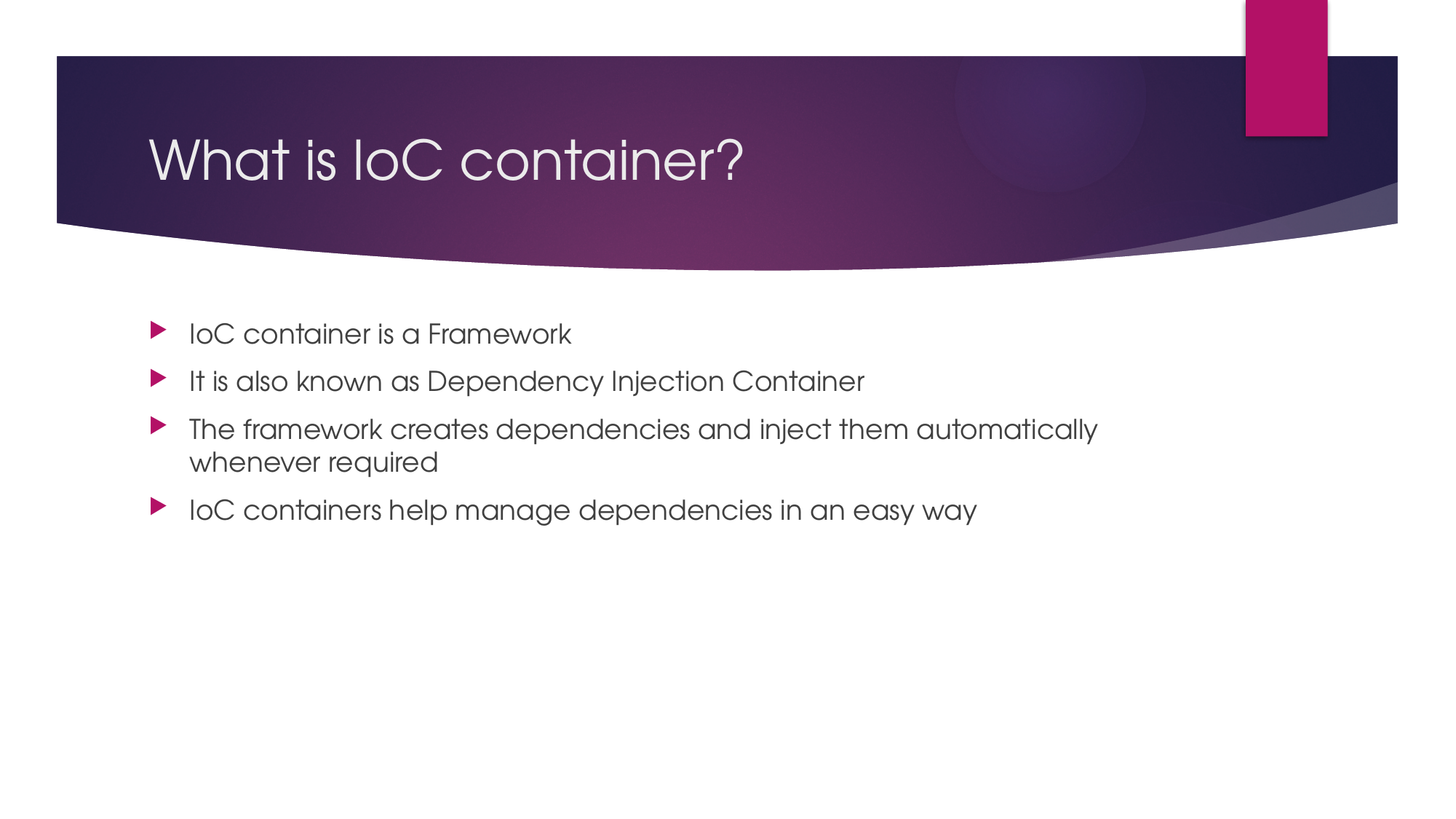

# What is IoC container?
IoC container is a Framework
It is also known as Dependency Injection Container
The framework creates dependencies and inject them automatically whenever required
IoC containers help manage dependencies in an easy way